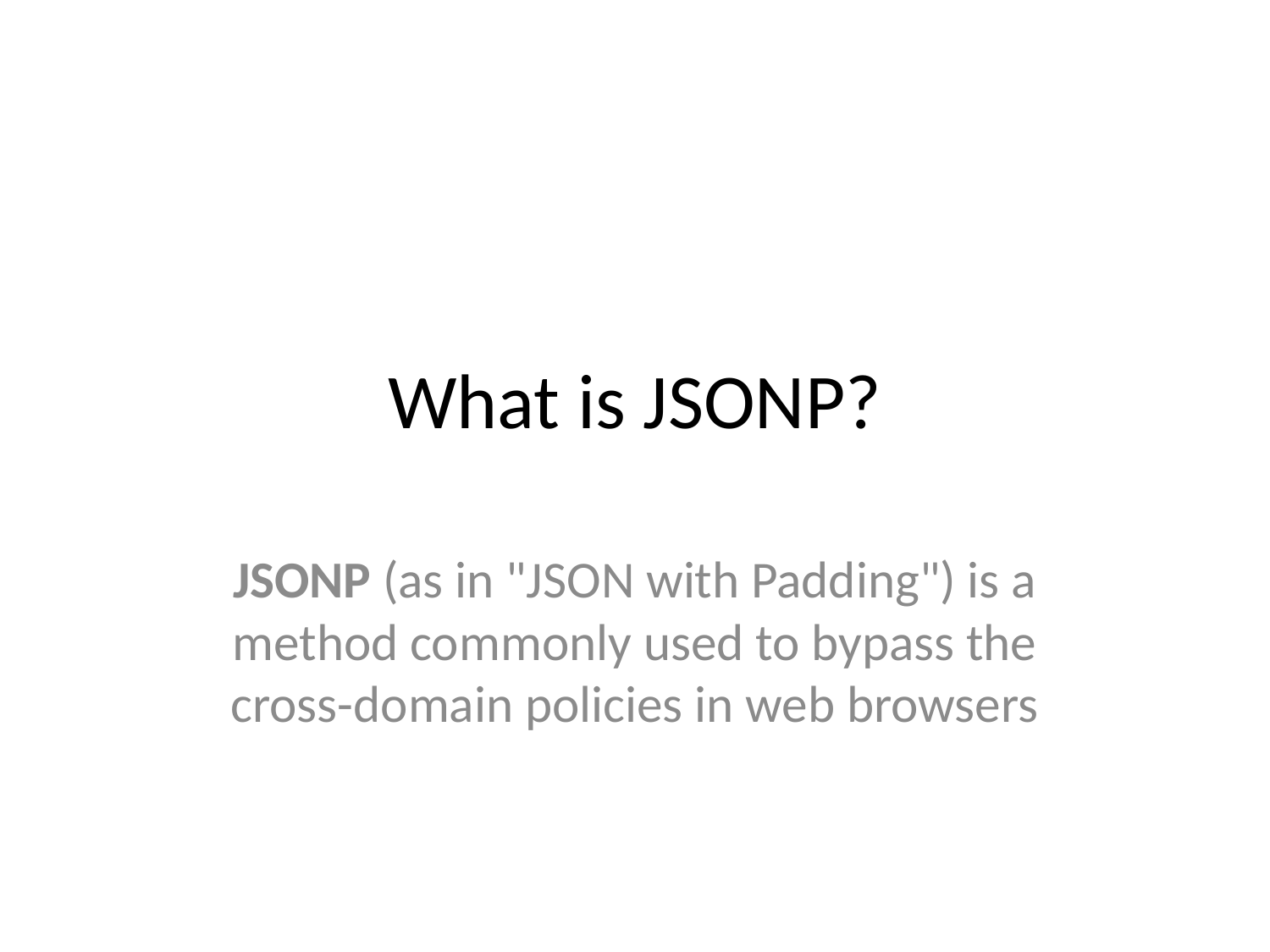

# What is JSONP?
JSONP (as in "JSON with Padding") is a method commonly used to bypass the cross-domain policies in web browsers